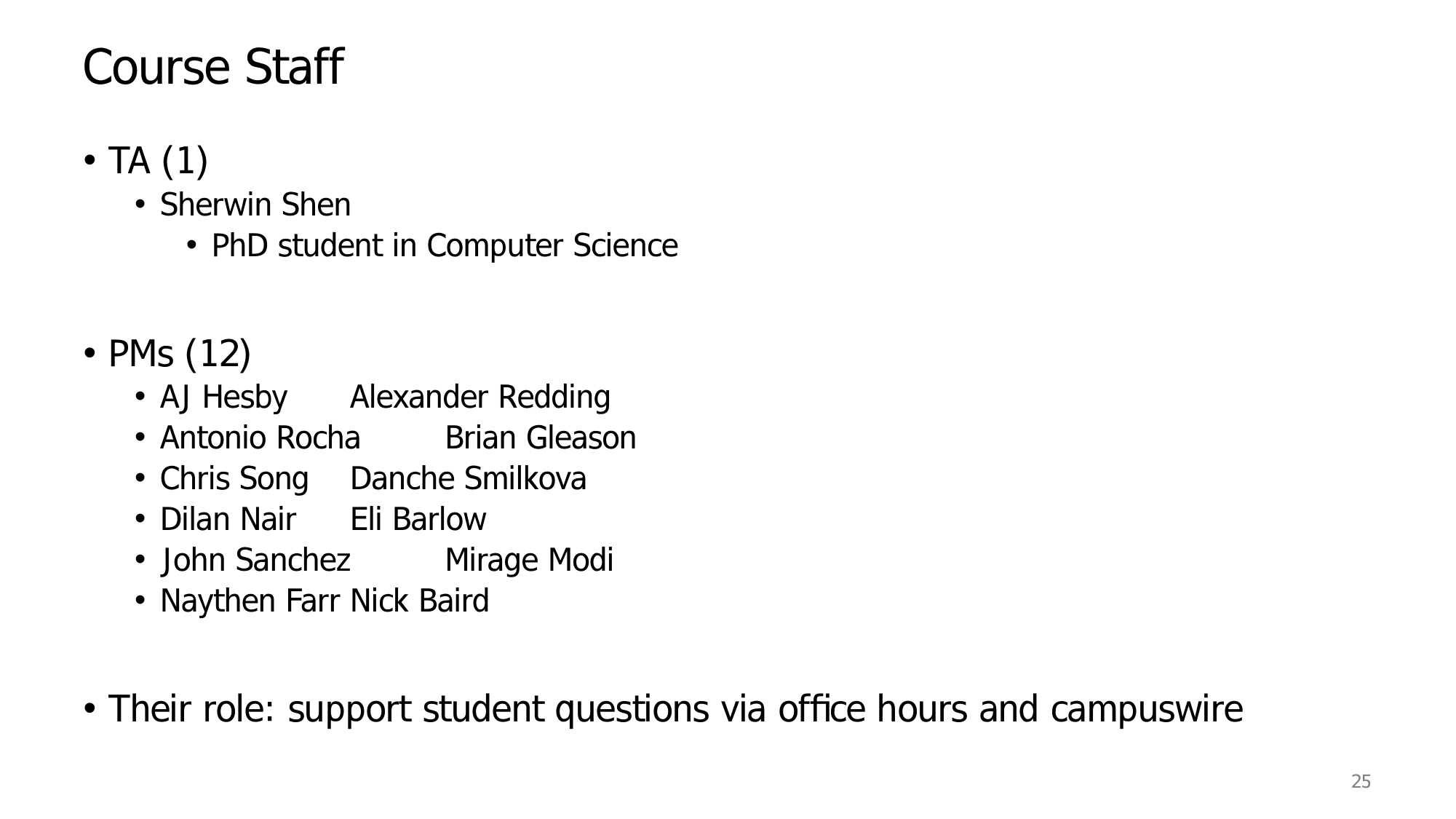

# Course Staff
TA (1)
Sherwin Shen
PhD student in Computer Science

PMs (12)
AJ Hesby		Alexander Redding
Antonio Rocha		Brian Gleason
Chris Song		Danche Smilkova
Dilan Nair		Eli Barlow
John Sanchez		Mirage Modi
Naythen Farr		Nick Baird

Their role: support student questions via office hours and campuswire
25